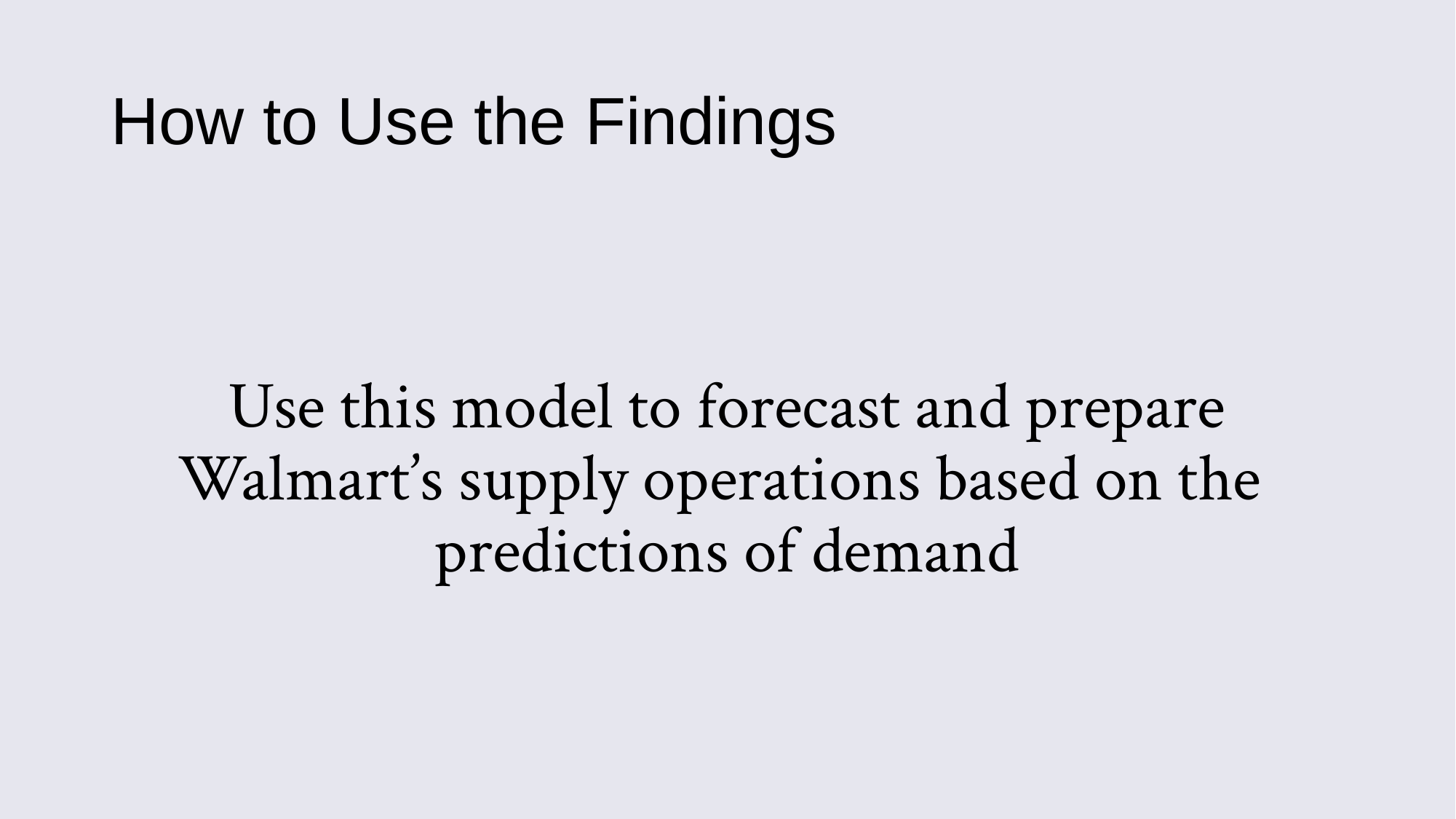

# How to Use the Findings
Use this model to forecast and prepare Walmart’s supply operations based on the  predictions of demand